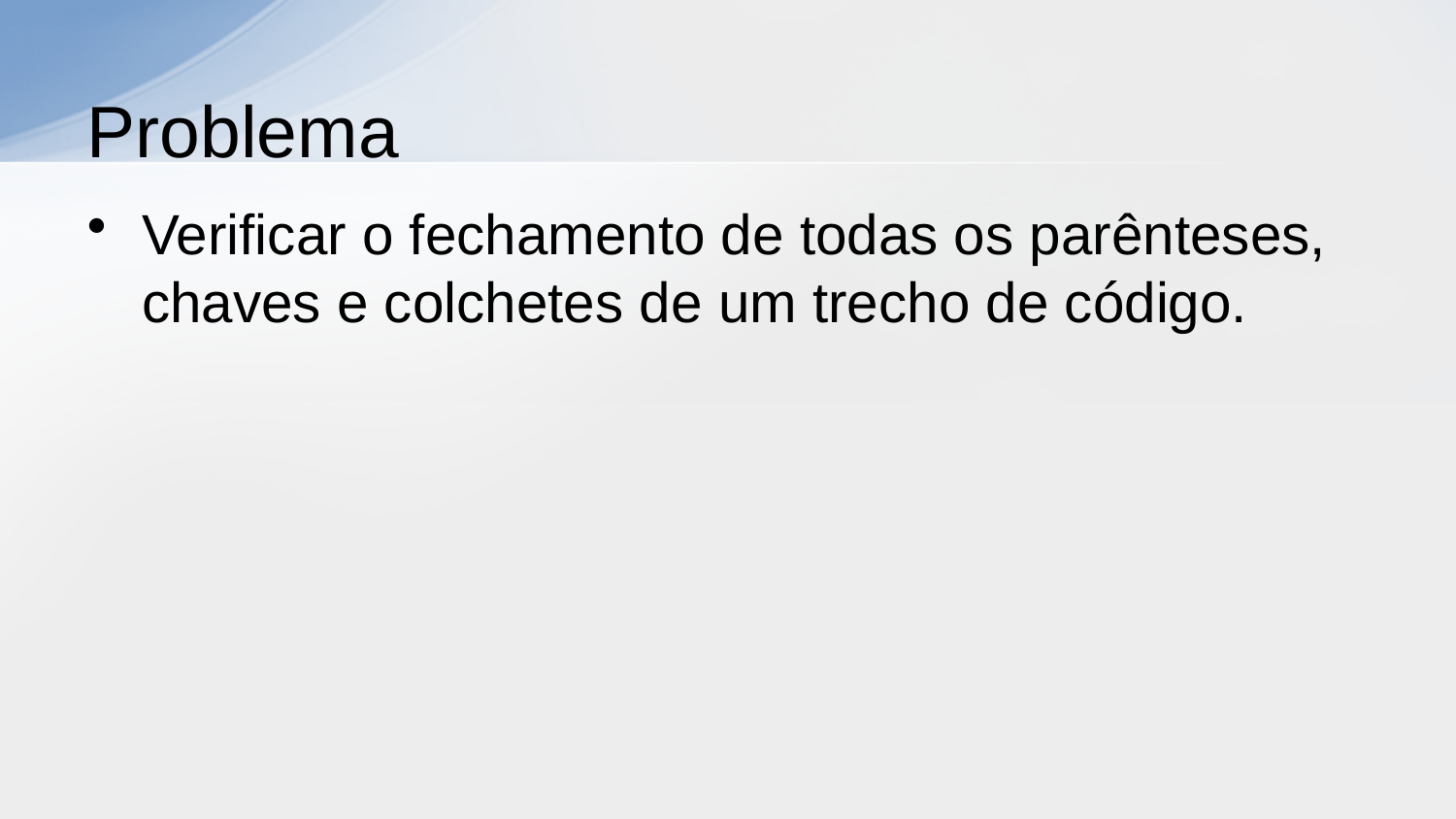

# Problema
Verificar o fechamento de todas os parênteses, chaves e colchetes de um trecho de código.